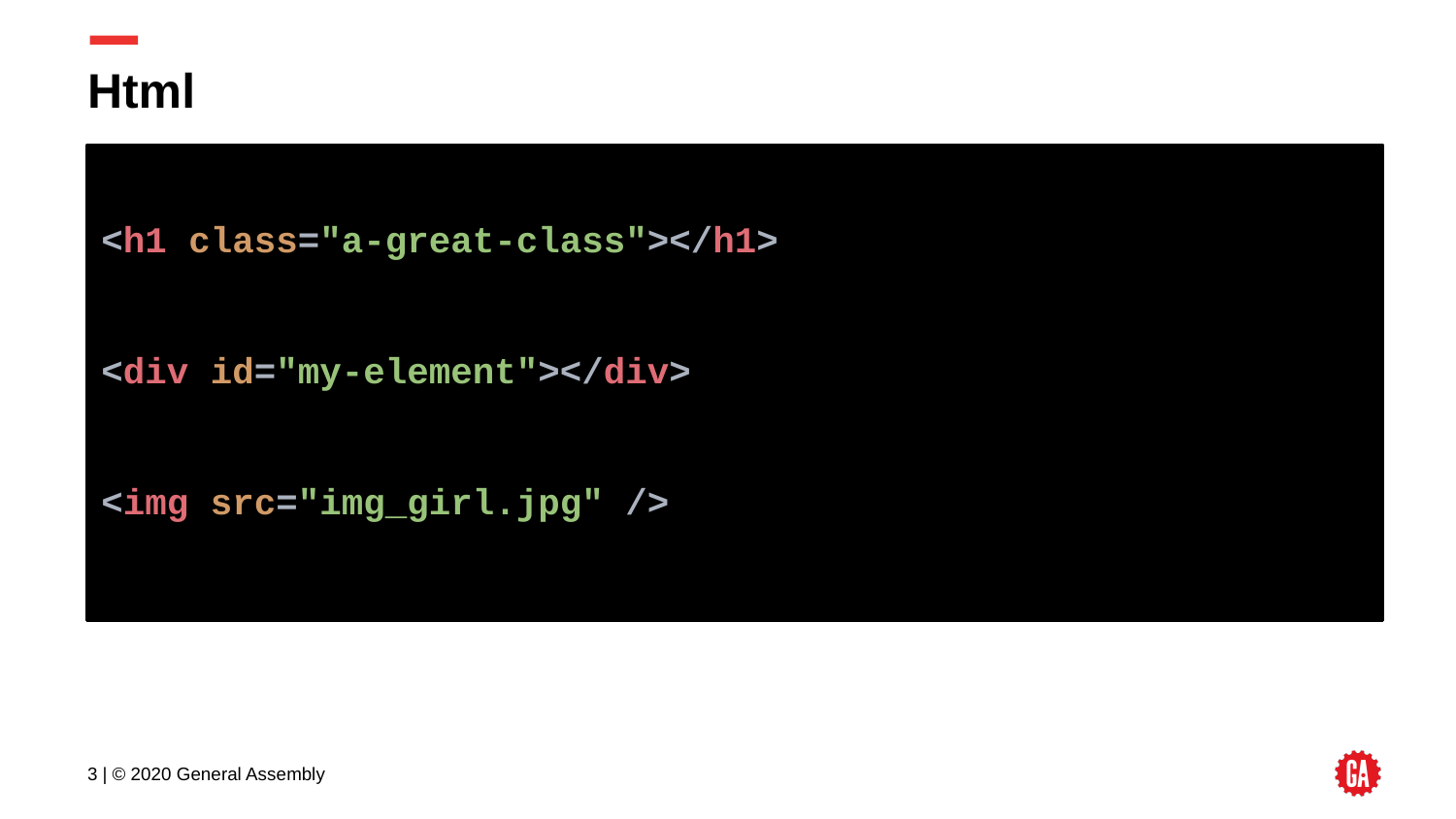

# Html
<h1 class="a-great-class"></h1>

<div id="my-element"></div>

<img src="img_girl.jpg" />

3 | © 2020 General Assembly